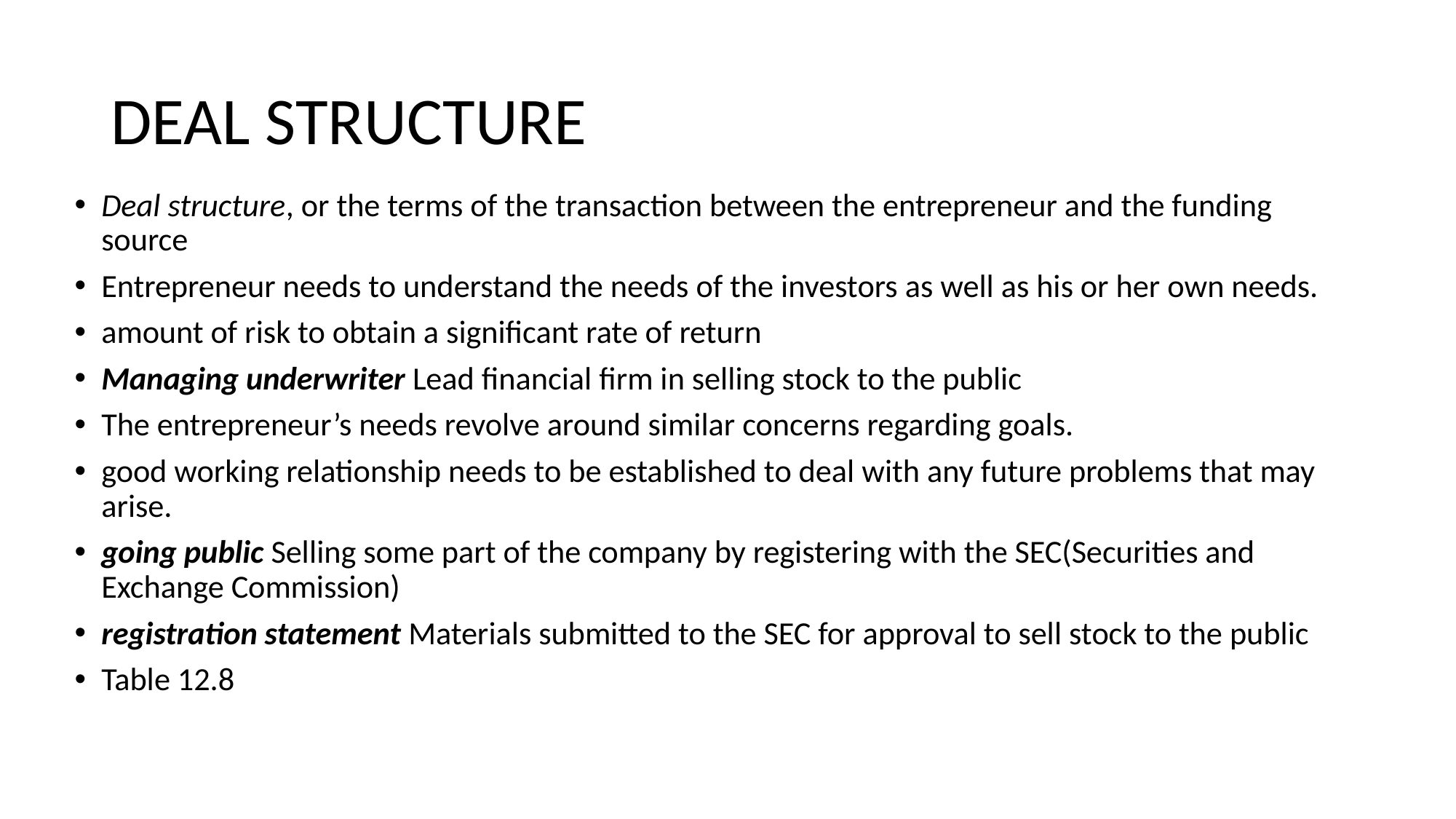

# DEAL STRUCTURE
Deal structure, or the terms of the transaction between the entrepreneur and the funding source
Entrepreneur needs to understand the needs of the investors as well as his or her own needs.
amount of risk to obtain a significant rate of return
Managing underwriter Lead financial firm in selling stock to the public
The entrepreneur’s needs revolve around similar concerns regarding goals.
good working relationship needs to be established to deal with any future problems that may arise.
going public Selling some part of the company by registering with the SEC(Securities and Exchange Commission)
registration statement Materials submitted to the SEC for approval to sell stock to the public
Table 12.8